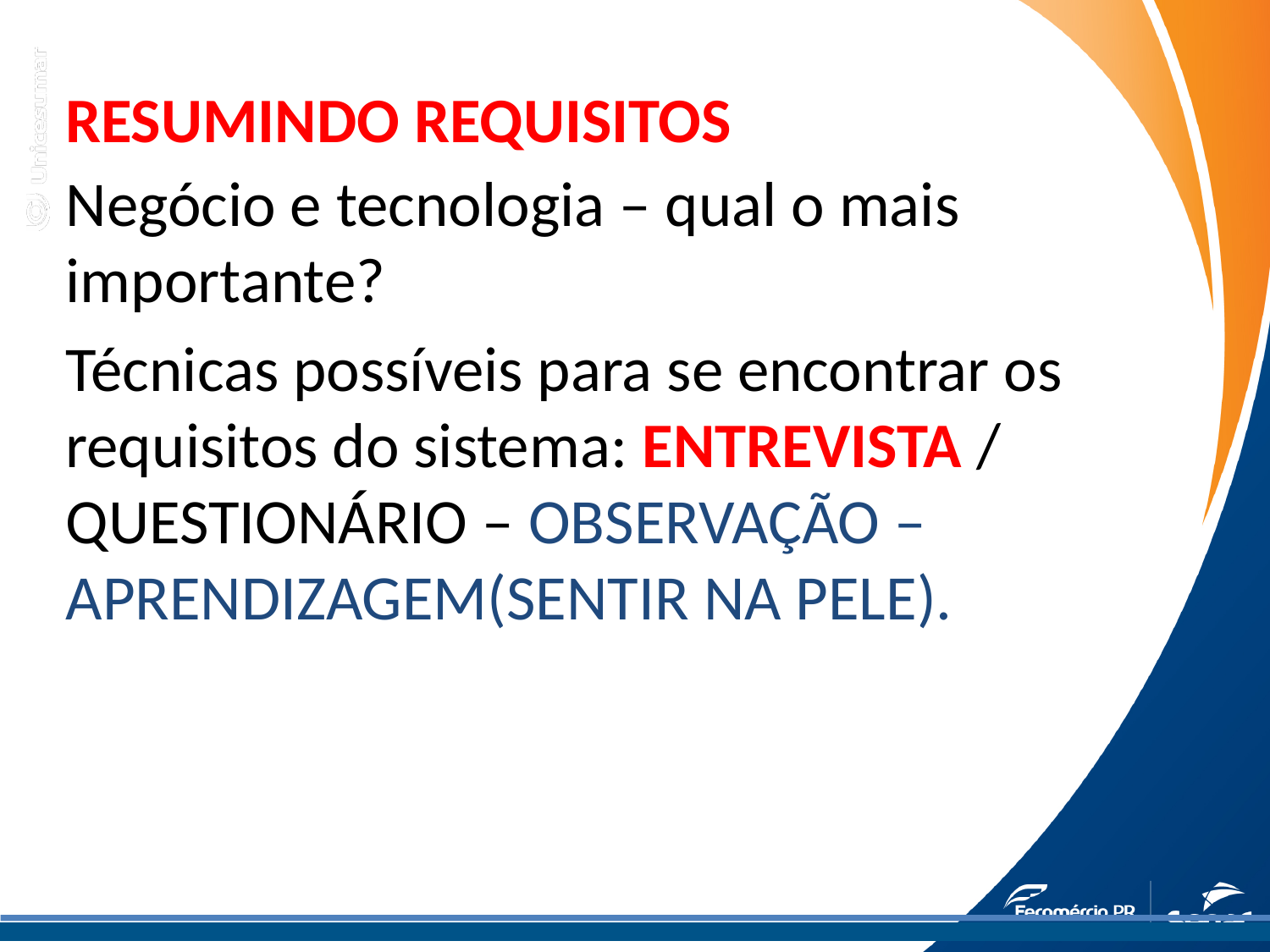

RESUMINDO REQUISITOS
Negócio e tecnologia – qual o mais importante?
Técnicas possíveis para se encontrar os requisitos do sistema: ENTREVISTA / QUESTIONÁRIO – OBSERVAÇÃO – APRENDIZAGEM(SENTIR NA PELE).